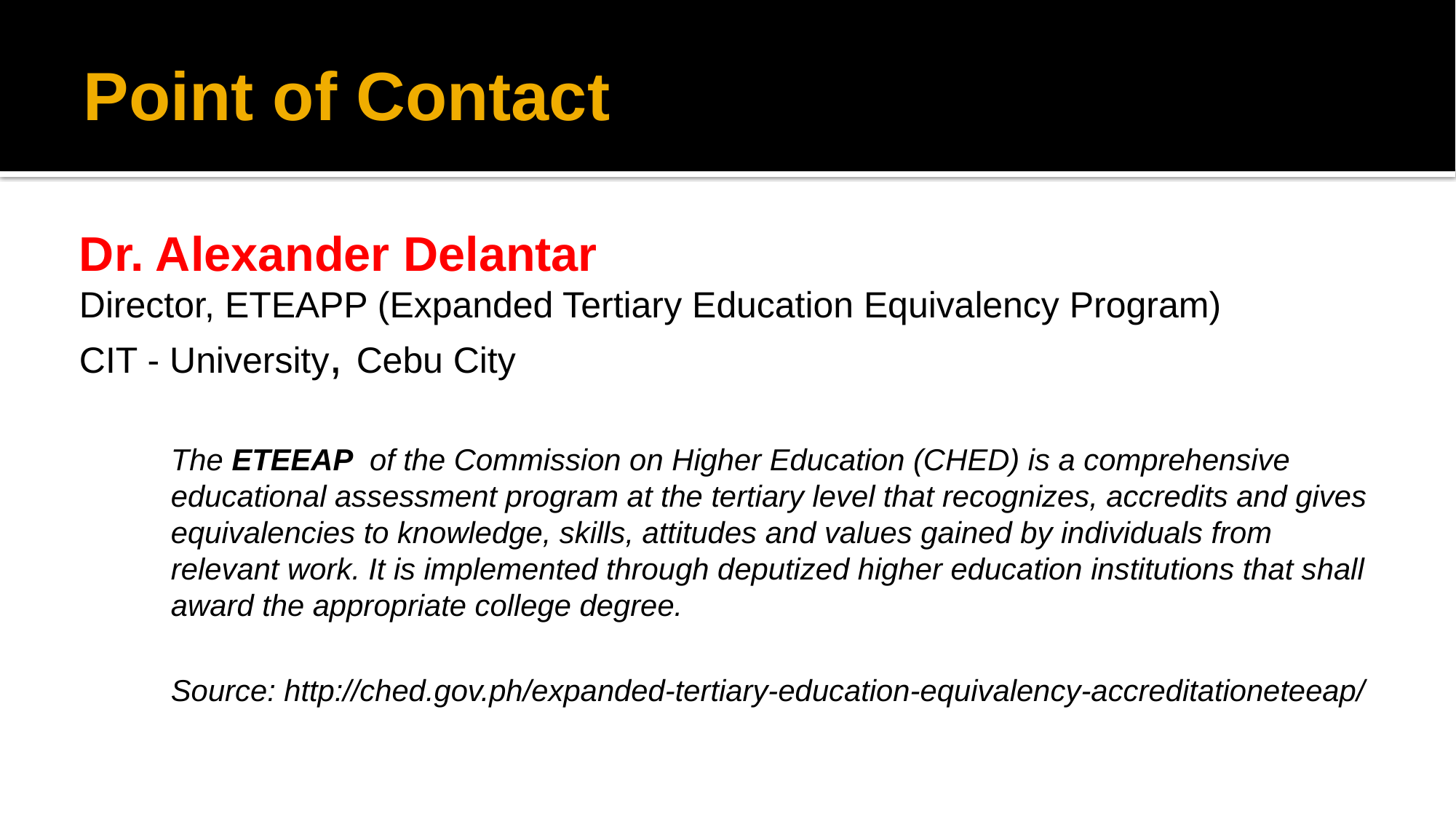

# Point of Contact
Dr. Alexander Delantar
Director, ETEAPP (Expanded Tertiary Education Equivalency Program)
CIT - University, Cebu City

The ETEEAP  of the Commission on Higher Education (CHED) is a comprehensive educational assessment program at the tertiary level that recognizes, accredits and gives equivalencies to knowledge, skills, attitudes and values gained by individuals from relevant work. It is implemented through deputized higher education institutions that shall award the appropriate college degree.

Source: http://ched.gov.ph/expanded-tertiary-education-equivalency-accreditationeteeap/